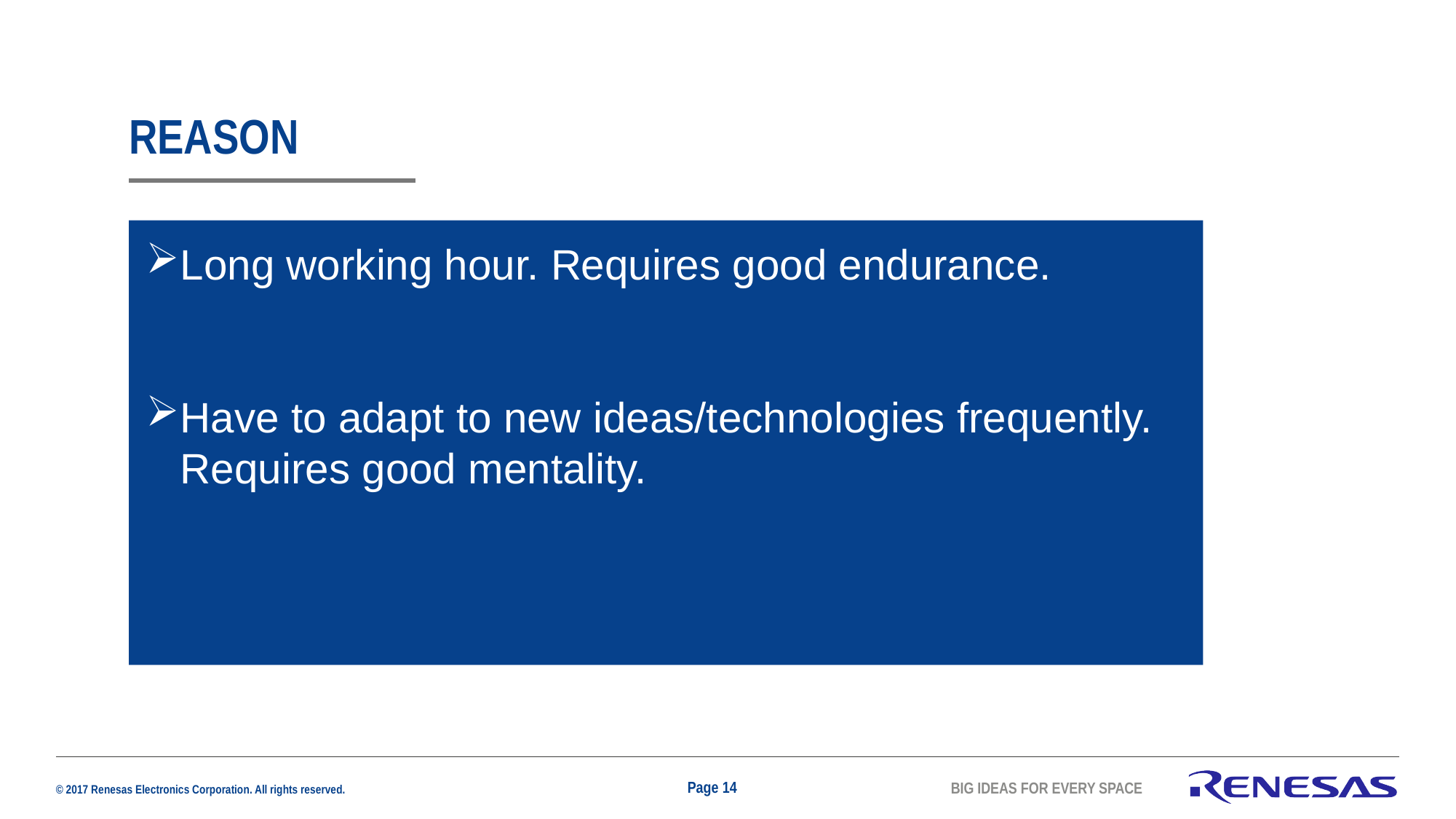

# Reason
Long working hour. Requires good endurance.

Have to adapt to new ideas/technologies frequently. Requires good mentality.

Page 14